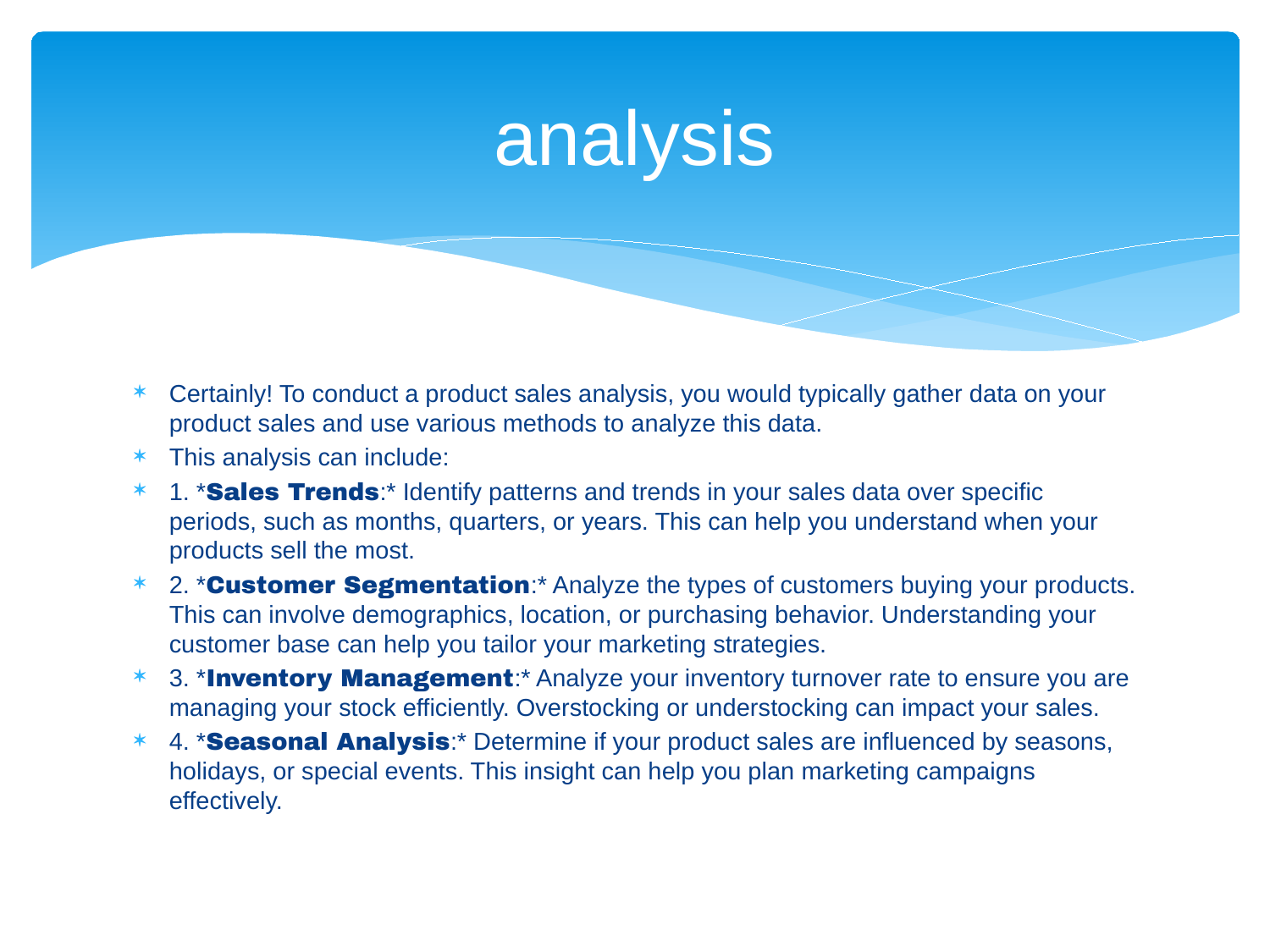

# analysis
Certainly! To conduct a product sales analysis, you would typically gather data on your product sales and use various methods to analyze this data.
This analysis can include:
1. *Sales Trends:* Identify patterns and trends in your sales data over specific periods, such as months, quarters, or years. This can help you understand when your products sell the most.
2. *Customer Segmentation:* Analyze the types of customers buying your products. This can involve demographics, location, or purchasing behavior. Understanding your customer base can help you tailor your marketing strategies.
3. *Inventory Management:* Analyze your inventory turnover rate to ensure you are managing your stock efficiently. Overstocking or understocking can impact your sales.
4. *Seasonal Analysis:* Determine if your product sales are influenced by seasons, holidays, or special events. This insight can help you plan marketing campaigns effectively.